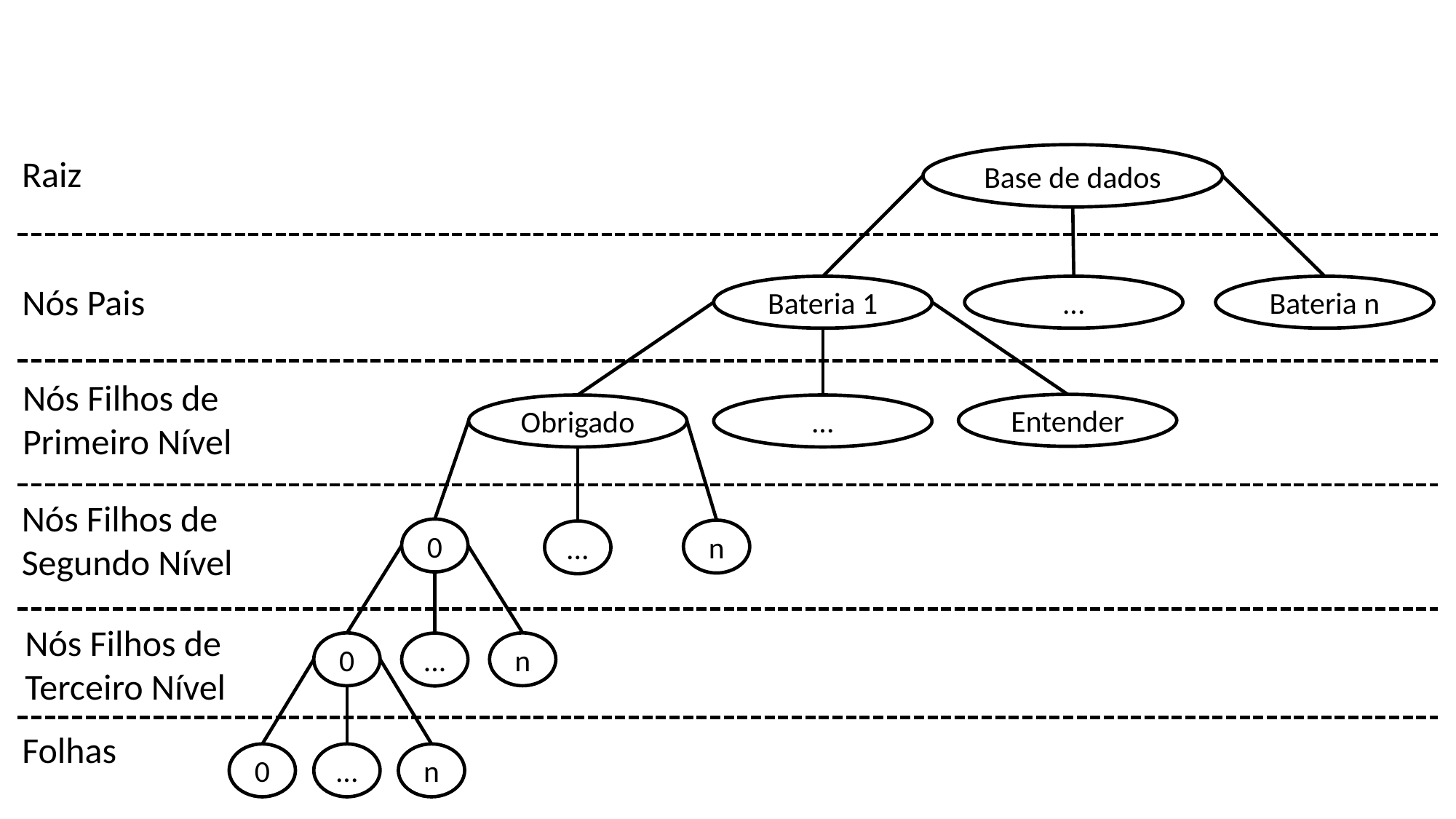

Base de dados
Raiz
Nós Pais
Bateria 1
...
Bateria n
Nós Filhos de
Primeiro Nível
Entender
Obrigado
...
Nós Filhos de
Segundo Nível
0
n
...
Nós Filhos de
Terceiro Nível
0
n
...
Folhas
0
...
n